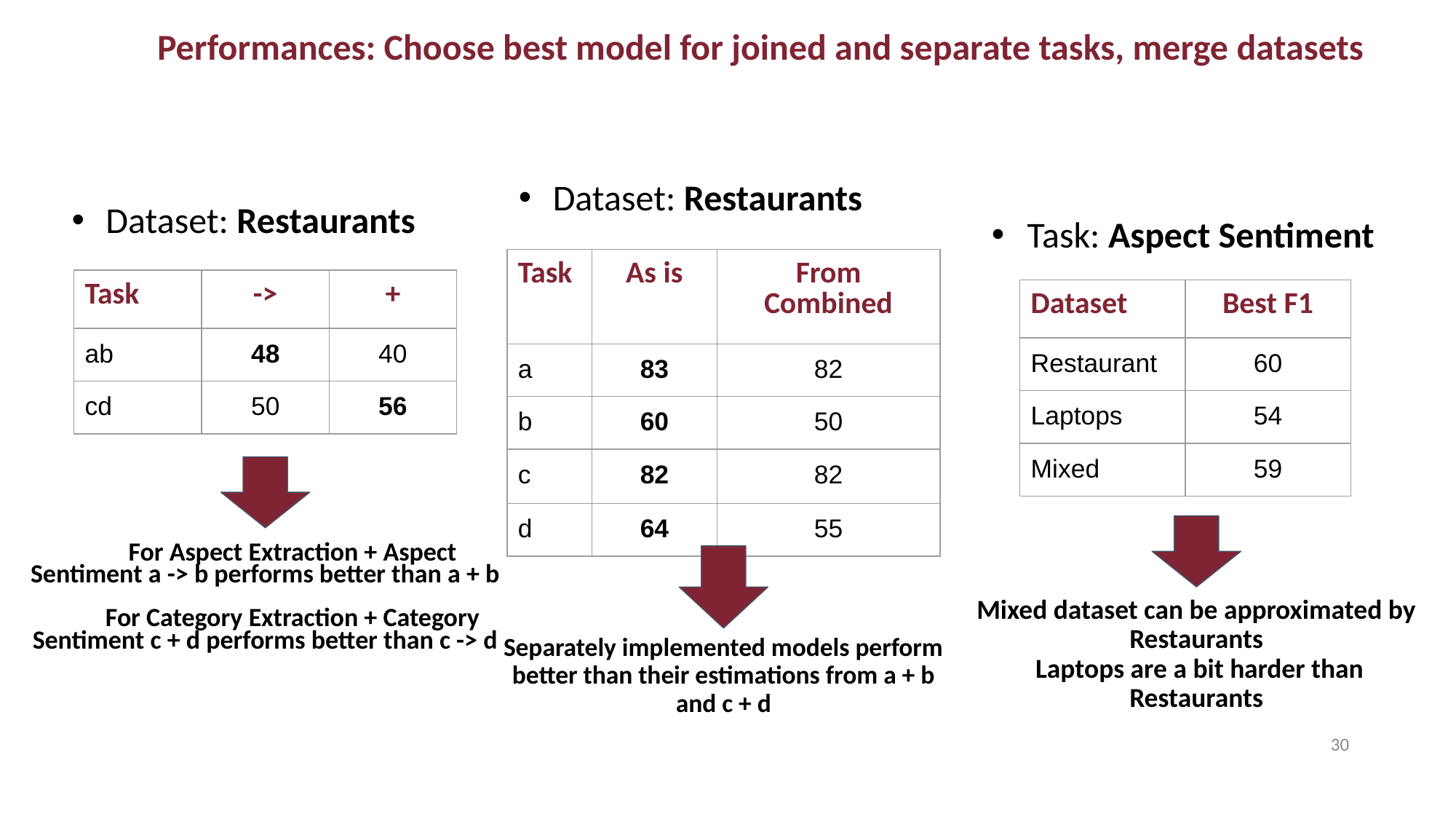

Performances: Choose best model for joined and separate tasks, merge datasets

Dataset: Restaurants

Dataset: Restaurants
 Task: Aspect Sentiment

| Task | As is | From Combined |
| --- | --- | --- |
| a | 83 | 82 |
| b | 60 | 50 |
| c | 82 | 82 |
| d | 64 | 55 |
| Task | -> | + |
| --- | --- | --- |
| ab | 48 | 40 |
| cd | 50 | 56 |
| Dataset | Best F1 |
| --- | --- |
| Restaurant | 60 |
| Laptops | 54 |
| Mixed | 59 |

For Aspect Extraction + Aspect Sentiment a -> b performs better than a + b

For Category Extraction + Category Sentiment c + d performs better than c -> d

Mixed dataset can be approximated by Restaurants
 Laptops are a bit harder than Restaurants
Separately implemented models perform better than their estimations from a + b and c + d
30